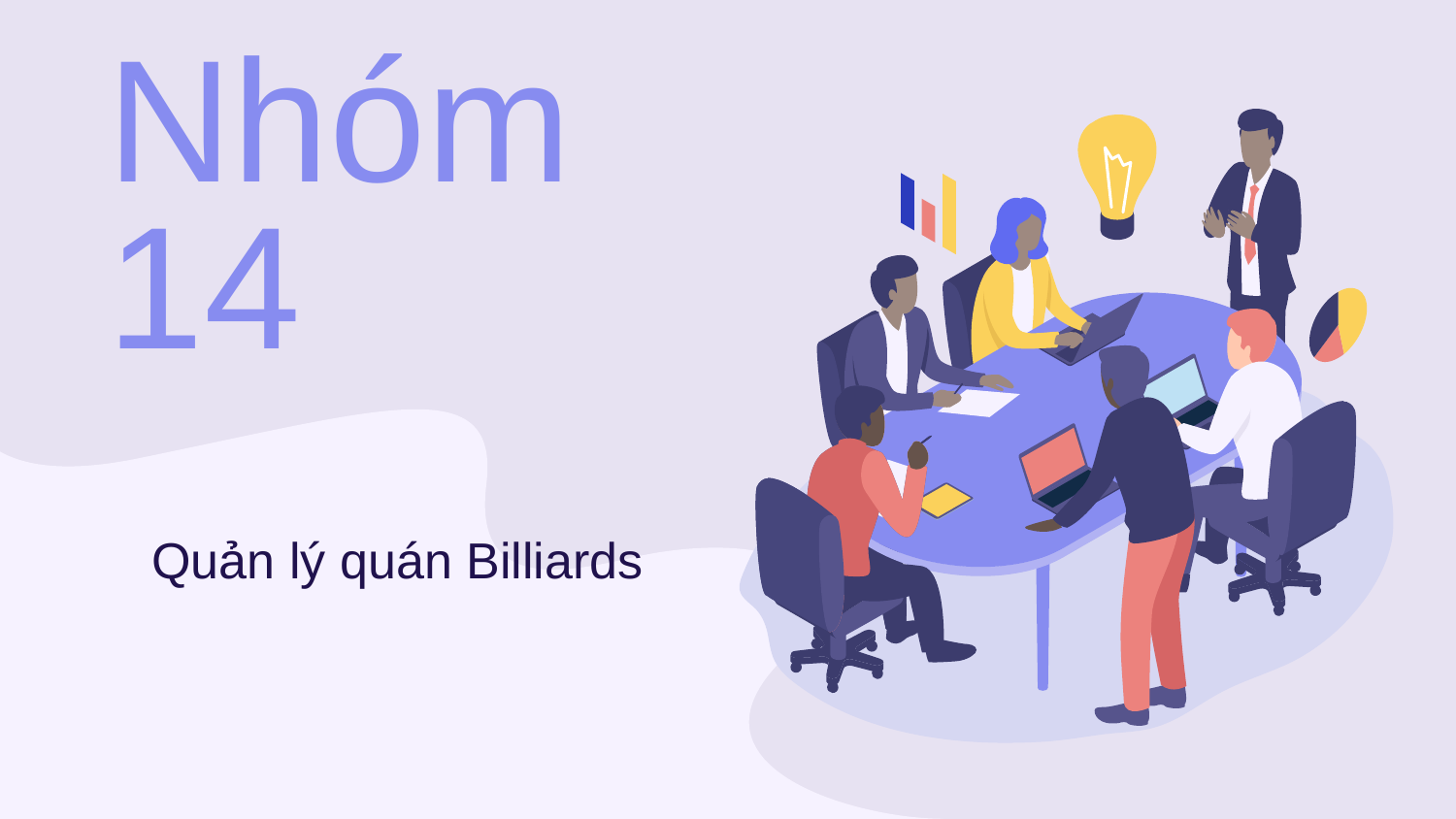

# Nhóm 14
Quản lý quán Billiards